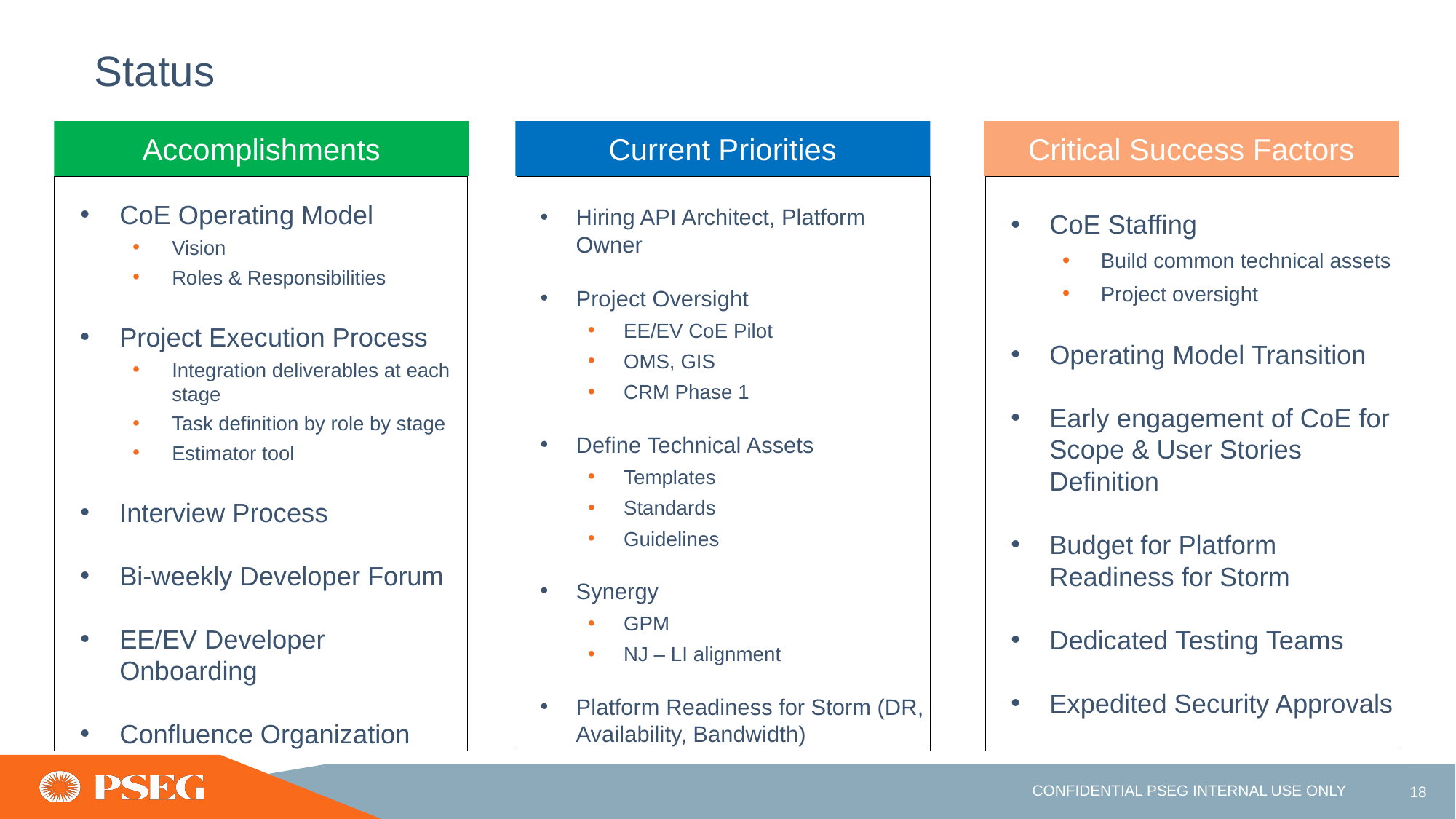

# Status
Accomplishments
Current Priorities
Critical Success Factors

CoE Operating Model
Vision
Roles & Responsibilities

Project Execution Process
Integration deliverables at each stage
Task definition by role by stage
Estimator tool

Interview Process

Bi-weekly Developer Forum

EE/EV Developer Onboarding

Confluence Organization

Hiring API Architect, Platform Owner

Project Oversight
EE/EV CoE Pilot
OMS, GIS
CRM Phase 1

Define Technical Assets
Templates
Standards
Guidelines

Synergy
GPM
NJ – LI alignment

Platform Readiness for Storm (DR, Availability, Bandwidth)

CoE Staffing
Build common technical assets
Project oversight

Operating Model Transition

Early engagement of CoE for Scope & User Stories Definition

Budget for Platform Readiness for Storm

Dedicated Testing Teams

Expedited Security Approvals